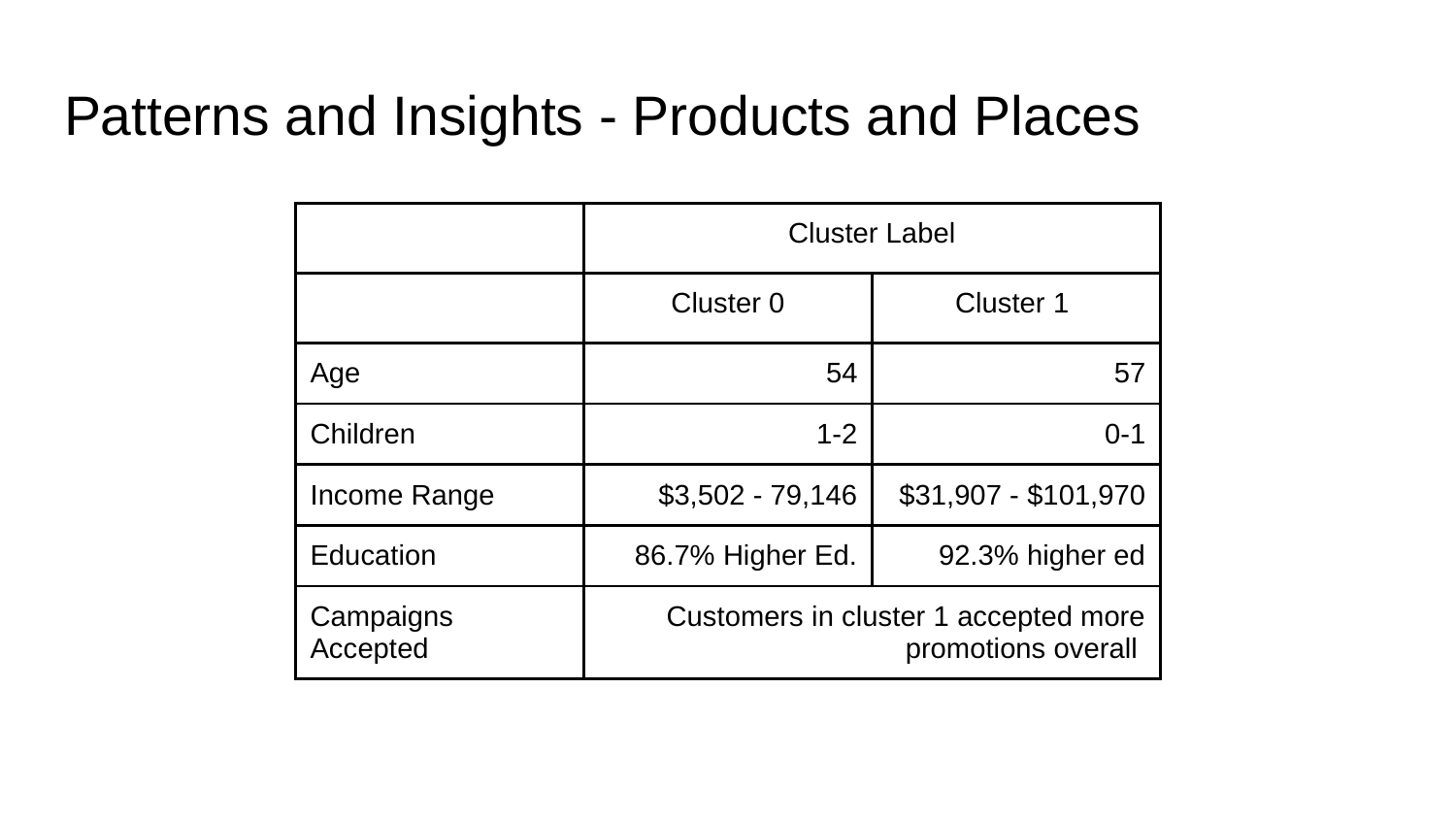

# Patterns and Insights - Products and Places
|  | Cluster Label |  |
| --- | --- | --- |
|  | Cluster 0 | Cluster 1 |
| Age | 54 | 57 |
| Children | 1-2 | 0-1 |
| Income Range | $3,502 - 79,146 | $31,907 - $101,970 |
| Education | 86.7% Higher Ed. | 92.3% higher ed |
| Campaigns Accepted | Customers in cluster 1 accepted more promotions overall |  |